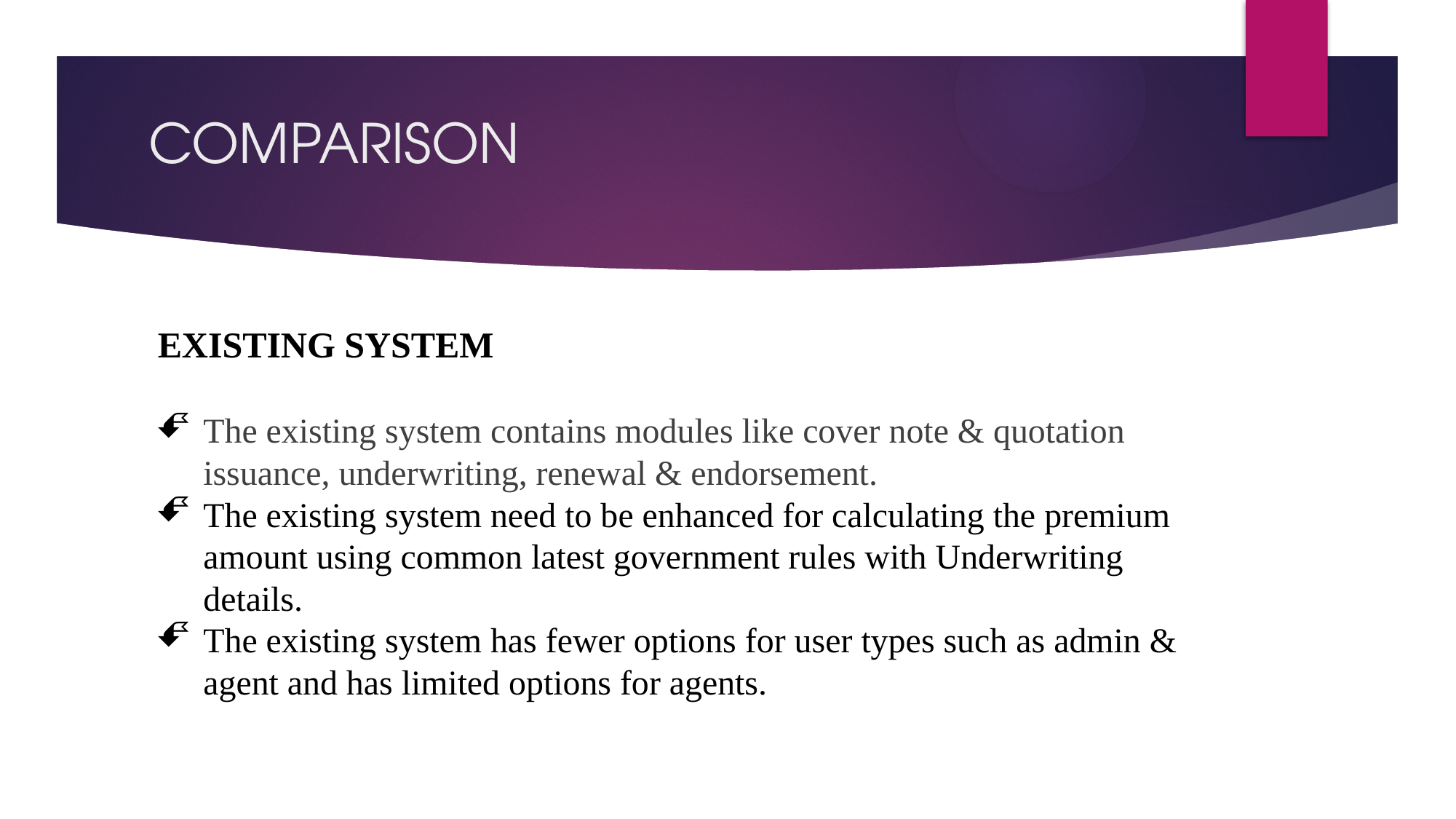

# COMPARISON

EXISTING SYSTEM

The existing system contains modules like cover note & quotation issuance, underwriting, renewal & endorsement.
The existing system need to be enhanced for calculating the premium amount using common latest government rules with Underwriting details.
The existing system has fewer options for user types such as admin & agent and has limited options for agents.